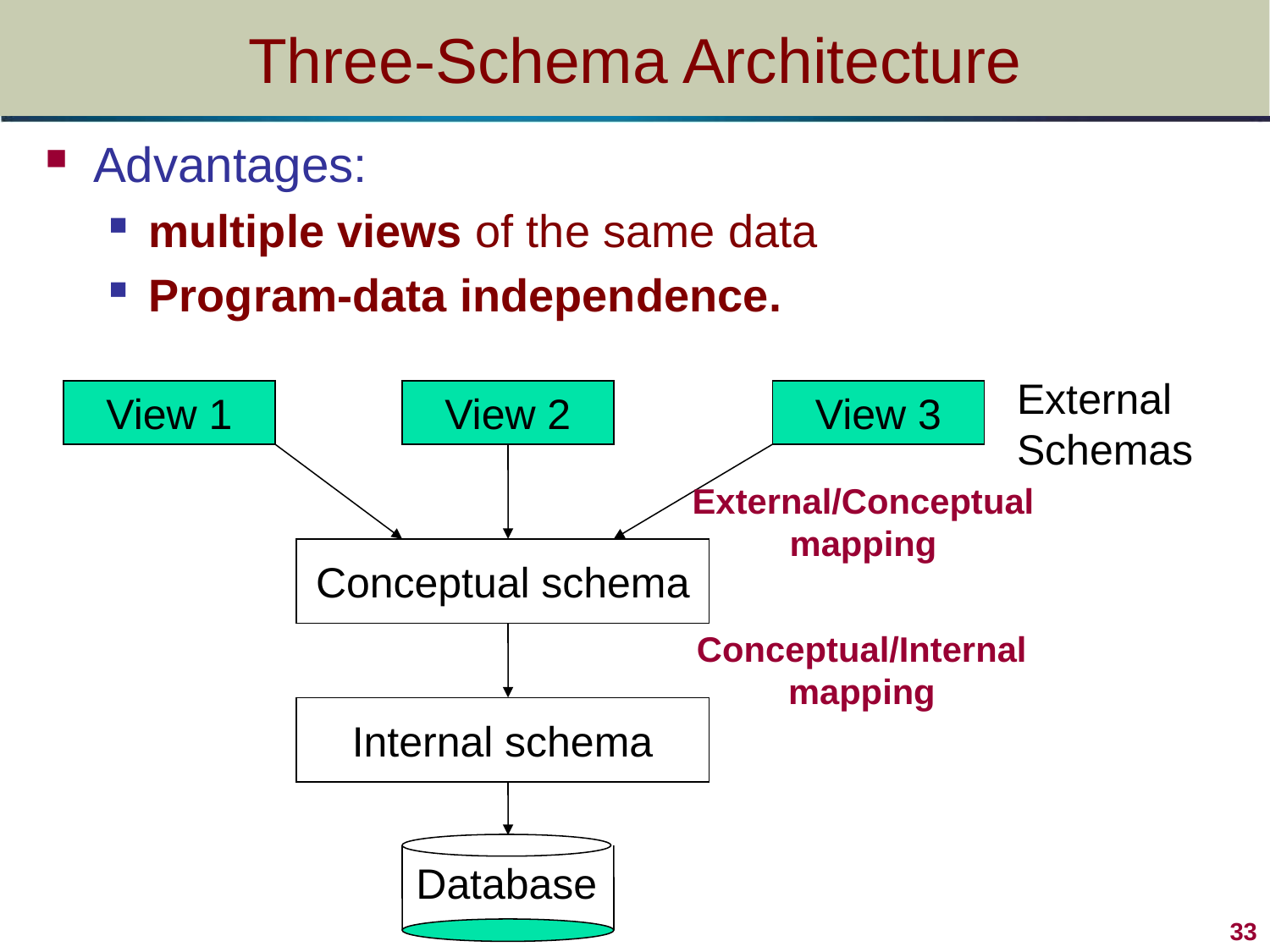

# Three-Schema Architecture
Advantages:
multiple views of the same data
Program-data independence.
External
Schemas
View 1
View 2
View 3

External/Conceptual
mapping
Conceptual schema
Conceptual/Internal
mapping

Internal schema

Database
33